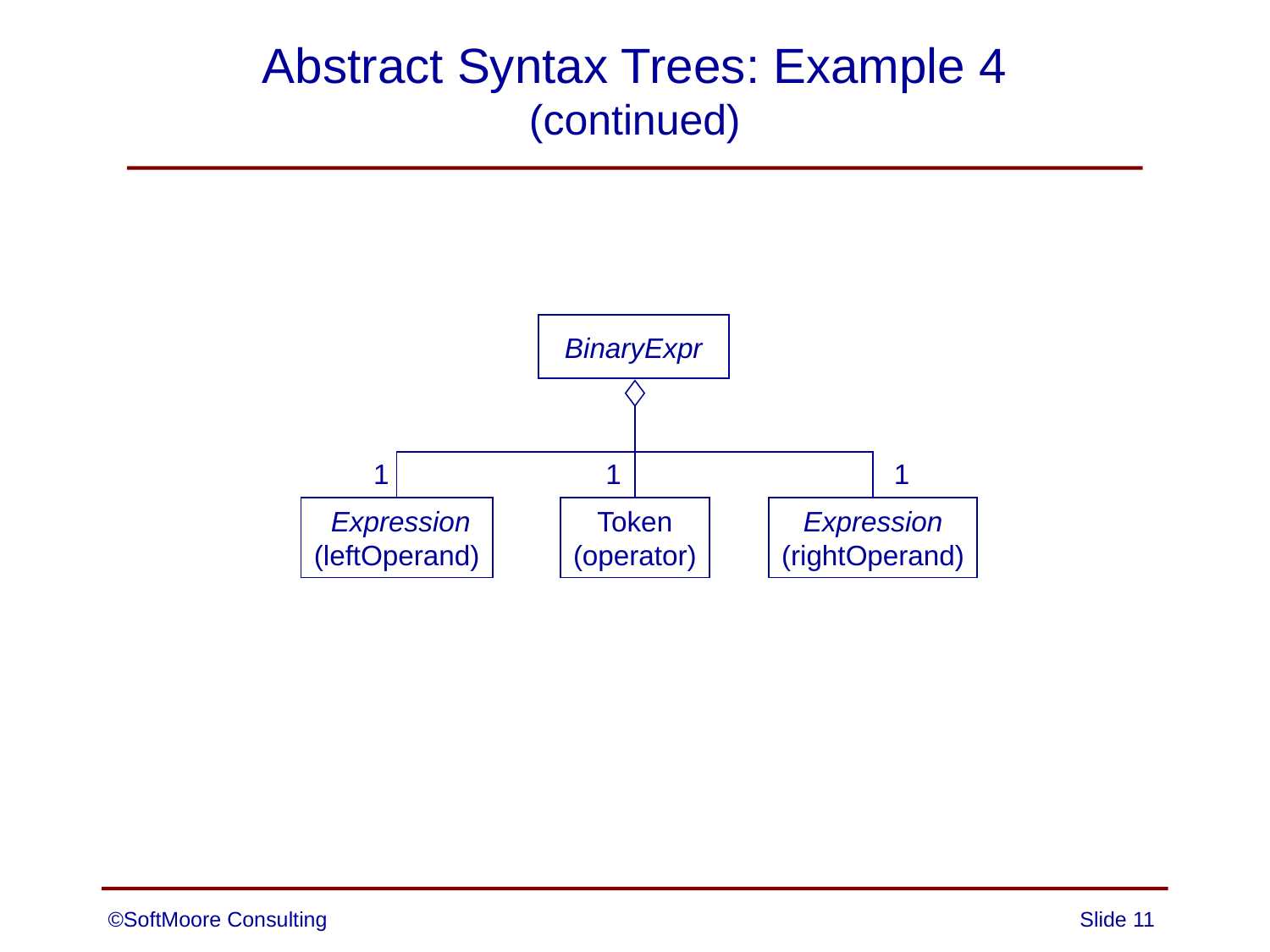

# Abstract Syntax Trees: Example 4 (continued)
BinaryExpr

1
1
1
 Expression
(leftOperand)
Token
(operator)
Expression
(rightOperand)
©SoftMoore Consulting
Slide 11